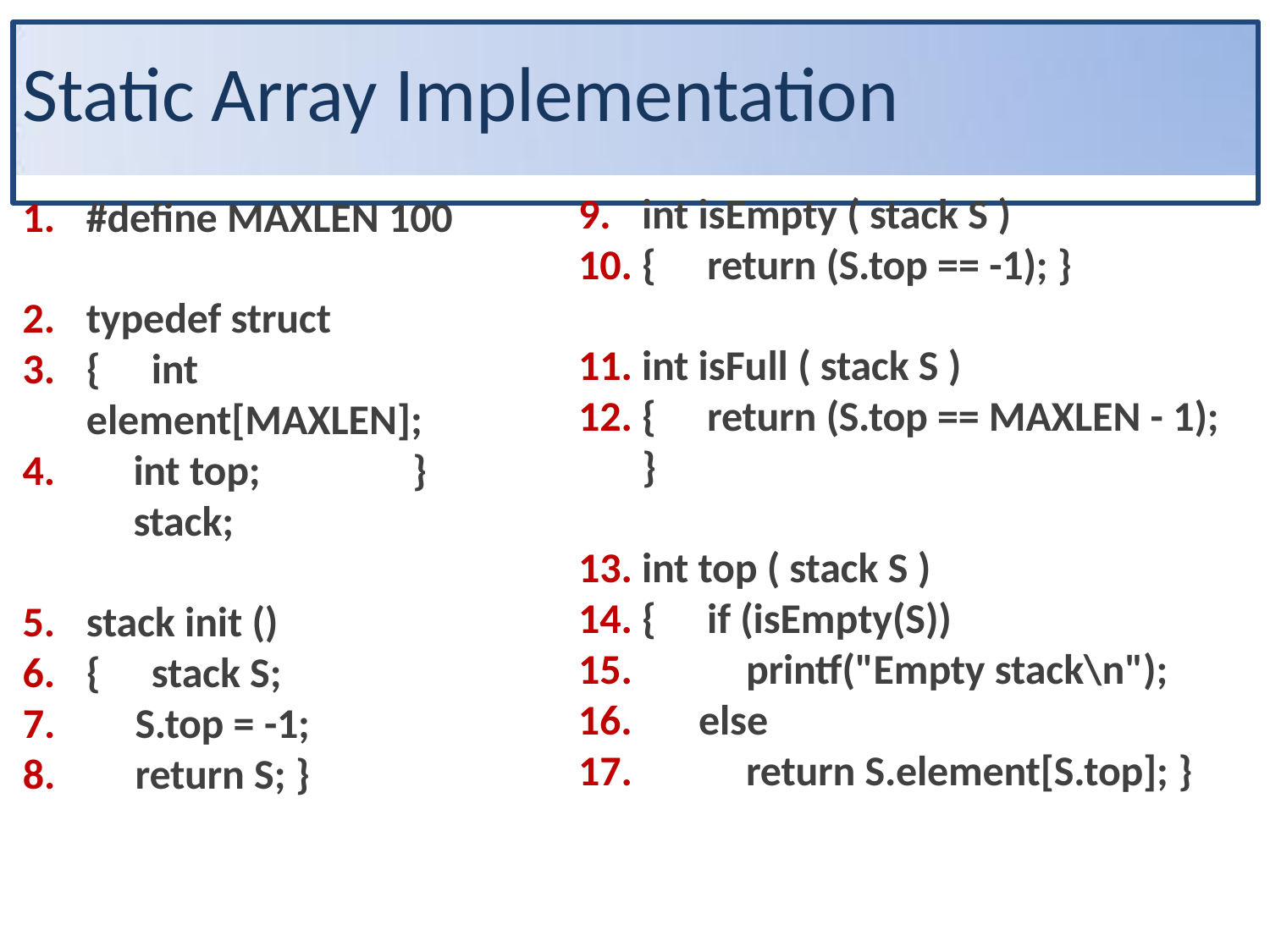

# Static Array Implementation
int isEmpty ( stack S )
{	return (S.top == -1); }

int isFull ( stack S )
{	return (S.top == MAXLEN - 1);
}

int top ( stack S )
{	if (isEmpty(S))
printf("Empty stack\n");
else
return S.element[S.top]; }
#define MAXLEN 100

typedef struct
{	int element[MAXLEN];
int top;	} stack;

stack init ()
{	stack S;
7.	S.top = -1;
8.	return S; }